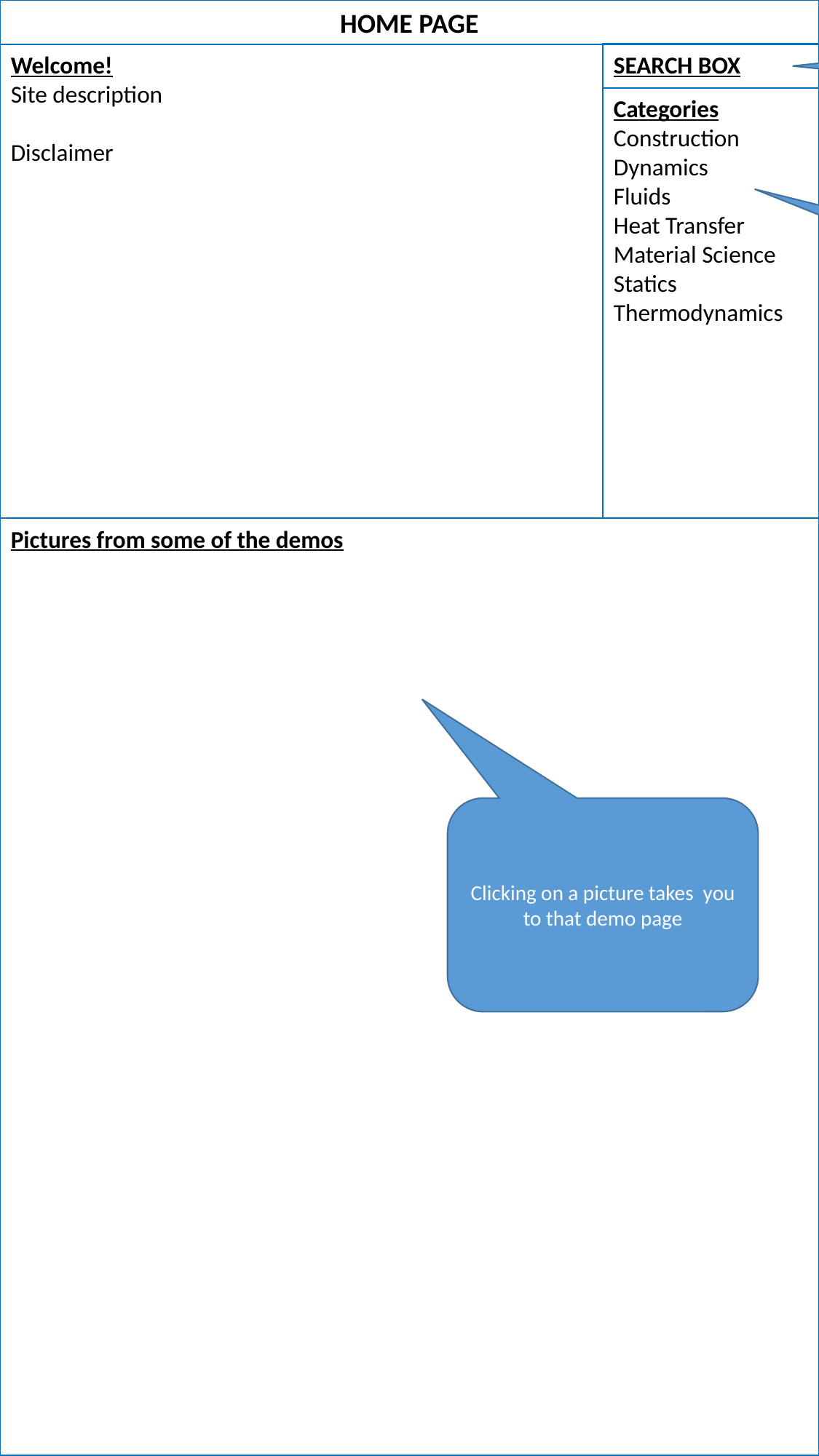

HOME PAGE
Searches Titles, Sections, and Keywords
Welcome!
Site description

Disclaimer
SEARCH BOX
Categories
Construction
Dynamics
Fluids
Heat Transfer
Material Science
Statics
Thermodynamics
All Hyperlinks to an alphabetical list of associated demos based on their “SECTION” identifier
Pictures from some of the demos
Clicking on a picture takes  you to that demo page